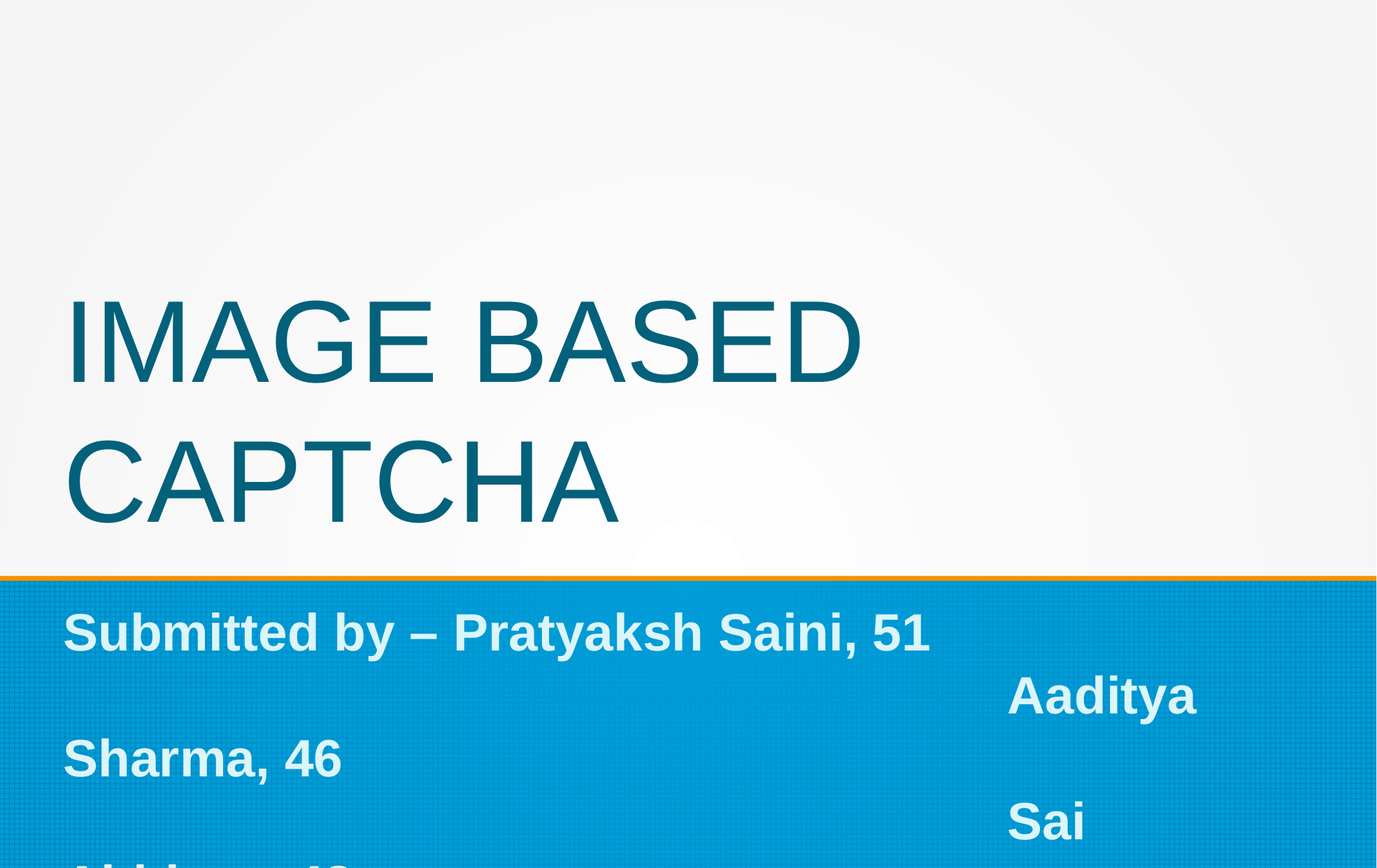

IMAGE BASED CAPTCHA
Submitted by – Pratyaksh Saini, 51
									Aaditya Sharma, 46
									Sai Abhinay, 48